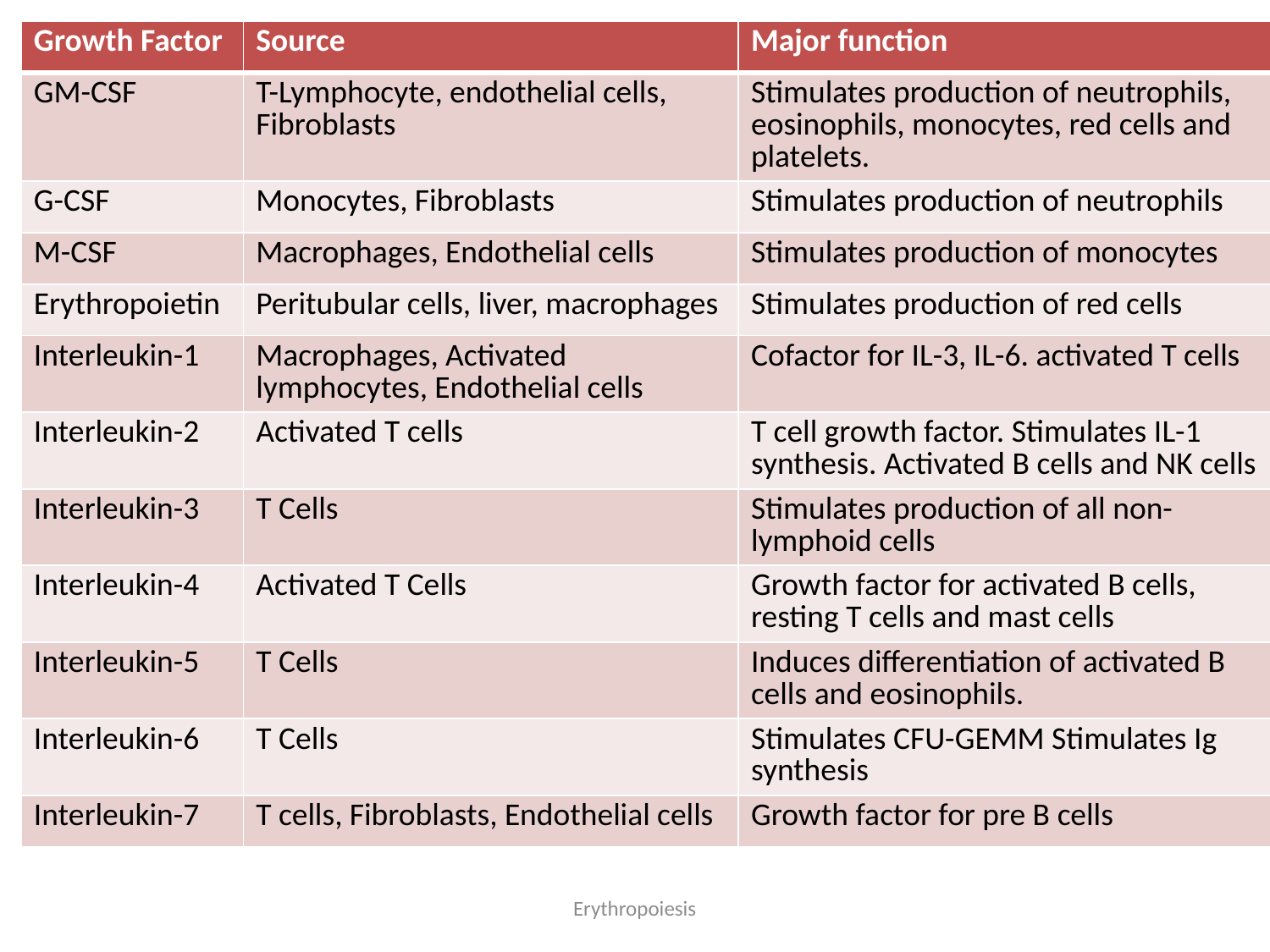

#
| Growth Factor | Source | Major function |
| --- | --- | --- |
| GM-CSF | T-Lymphocyte, endothelial cells, Fibroblasts | Stimulates production of neutrophils, eosinophils, monocytes, red cells and platelets. |
| G-CSF | Monocytes, Fibroblasts | Stimulates production of neutrophils |
| M-CSF | Macrophages, Endothelial cells | Stimulates production of monocytes |
| Erythropoietin | Peritubular cells, liver, macrophages | Stimulates production of red cells |
| Interleukin-1 | Macrophages, Activated lymphocytes, Endothelial cells | Cofactor for IL-3, IL-6. activated T cells |
| Interleukin-2 | Activated T cells | T cell growth factor. Stimulates IL-1 synthesis. Activated B cells and NK cells |
| Interleukin-3 | T Cells | Stimulates production of all non-lymphoid cells |
| Interleukin-4 | Activated T Cells | Growth factor for activated B cells, resting T cells and mast cells |
| Interleukin-5 | T Cells | Induces differentiation of activated B cells and eosinophils. |
| Interleukin-6 | T Cells | Stimulates CFU-GEMM Stimulates Ig synthesis |
| Interleukin-7 | T cells, Fibroblasts, Endothelial cells | Growth factor for pre B cells |

Erythropoiesis
8